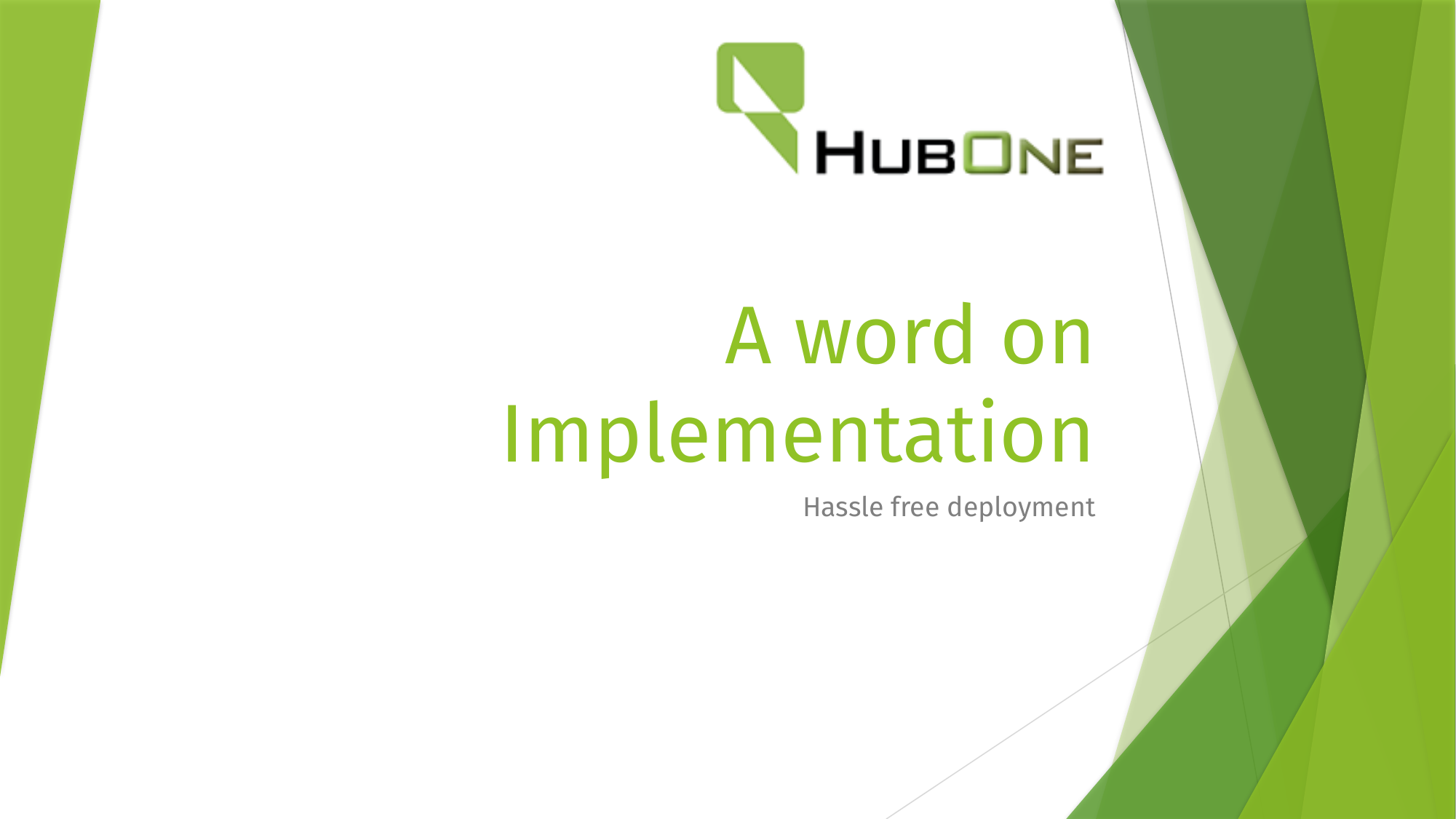

# A word on Implementation
Hassle free deployment